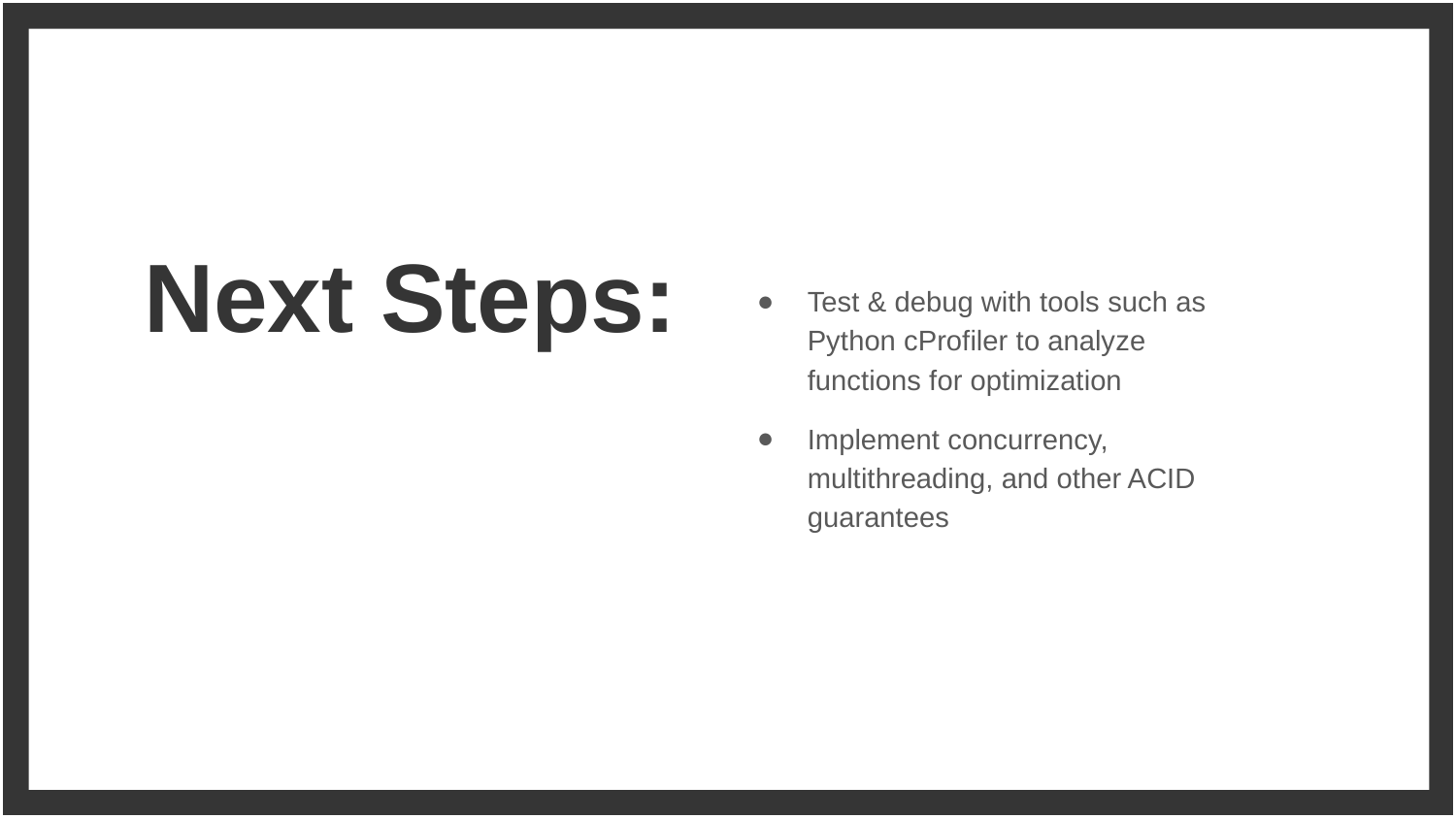

# Next Steps:
Test & debug with tools such as Python cProfiler to analyze functions for optimization
Implement concurrency, multithreading, and other ACID guarantees